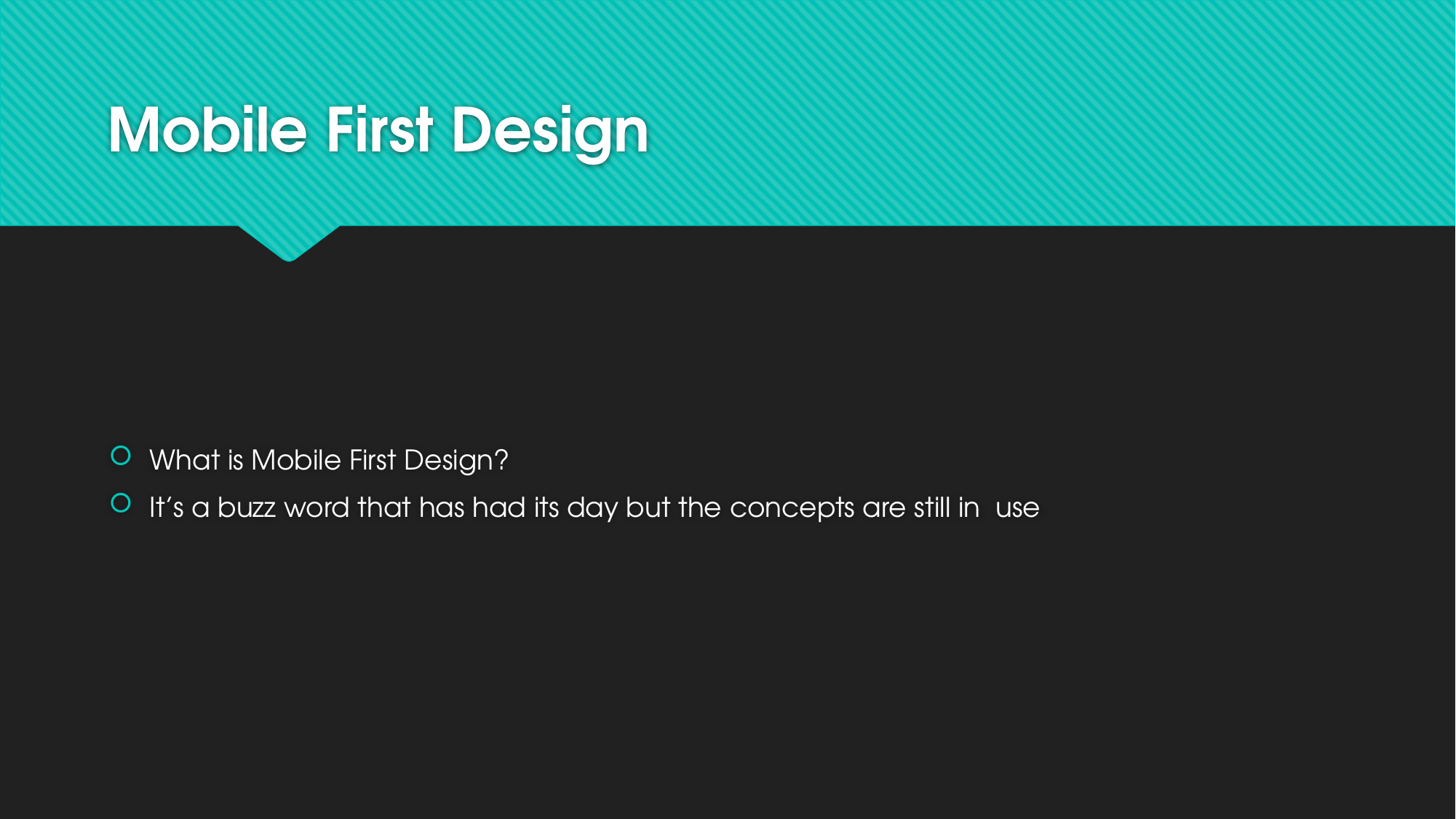

# Mobile First Design
What is Mobile First Design?
It’s a buzz word that has had its day but the concepts are still in  use